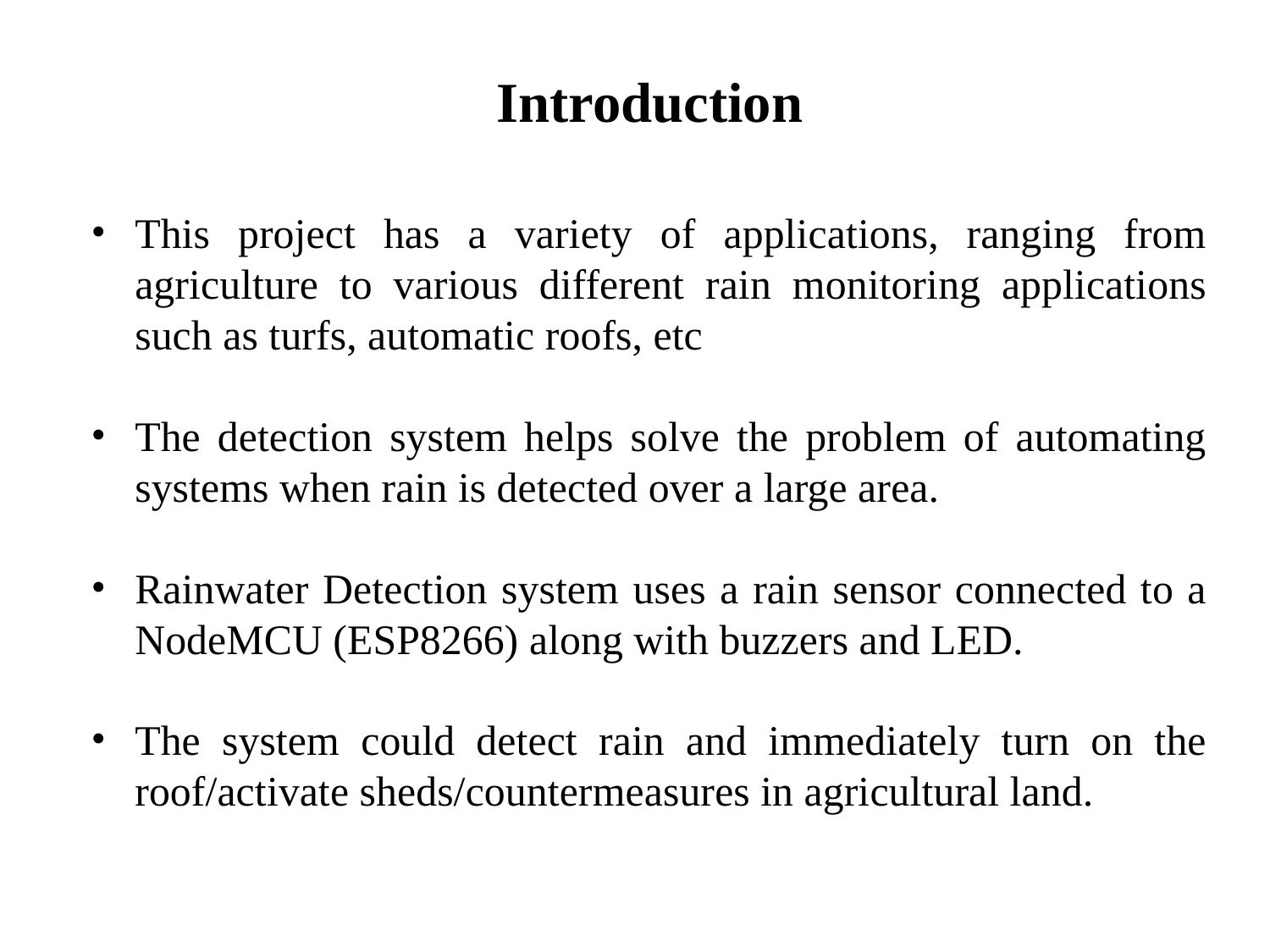

# Introduction
This project has a variety of applications, ranging from agriculture to various different rain monitoring applications such as turfs, automatic roofs, etc

The detection system helps solve the problem of automating systems when rain is detected over a large area.

Rainwater Detection system uses a rain sensor connected to a NodeMCU (ESP8266) along with buzzers and LED.

The system could detect rain and immediately turn on the roof/activate sheds/countermeasures in agricultural land.